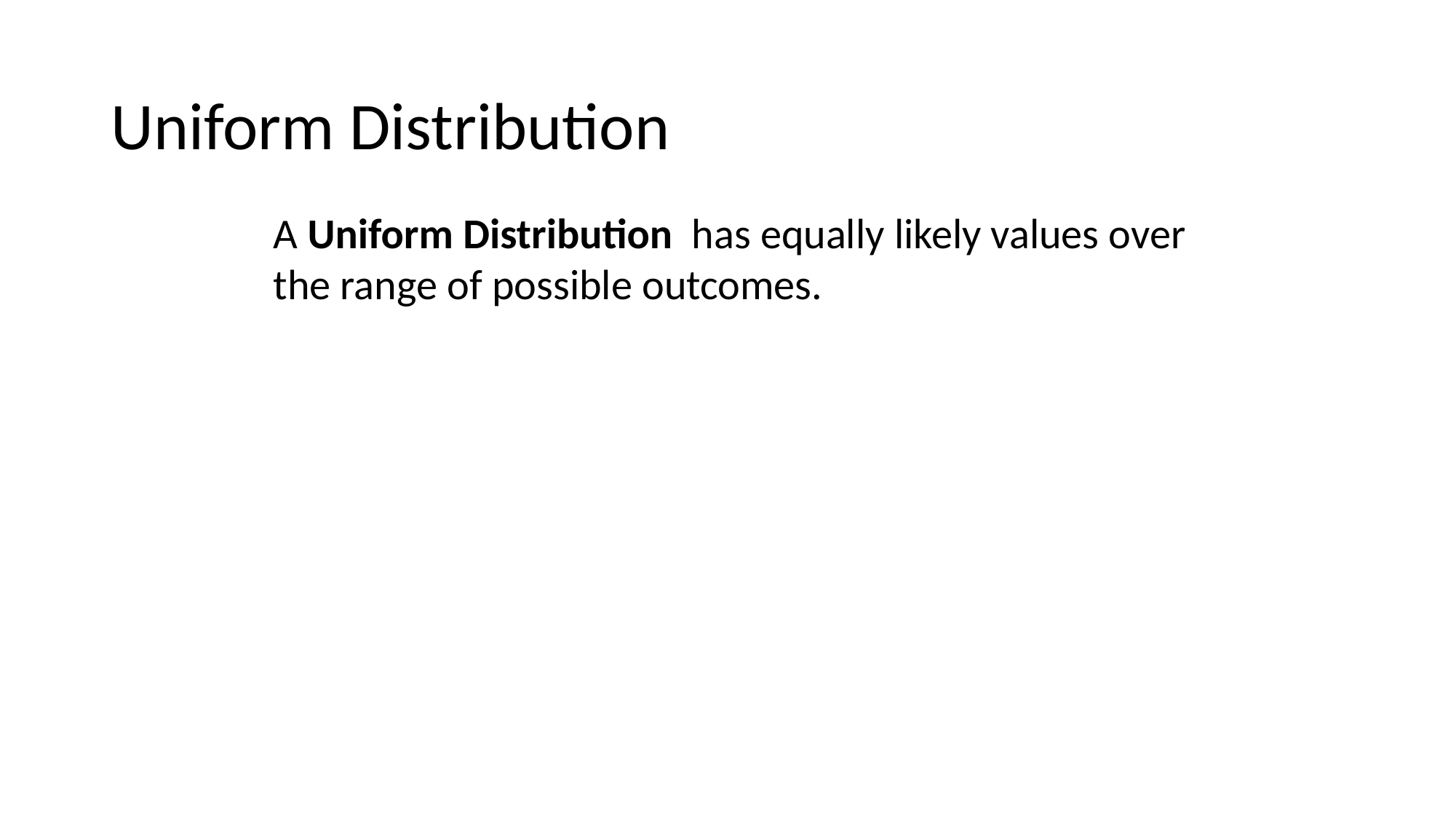

Uniform Distribution
A Uniform Distribution  has equally likely values over the range of possible outcomes.